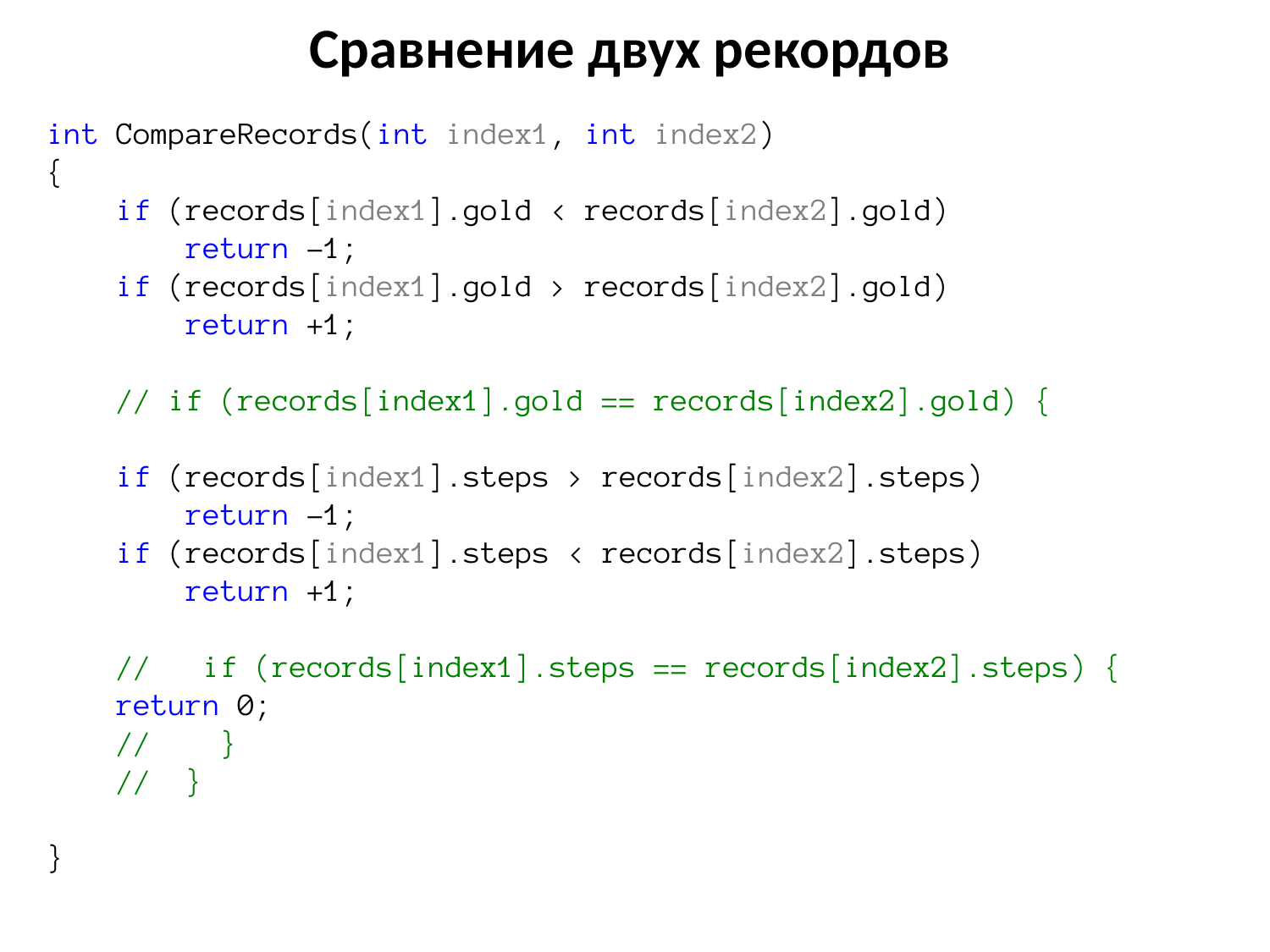

# Сравнение двух рекордов
int CompareRecords(int index1, int index2)
{
    if (records[index1].gold < records[index2].gold)
        return -1;
    if (records[index1].gold > records[index2].gold)
        return +1;

    // if (records[index1].gold == records[index2].gold) {

    if (records[index1].steps > records[index2].steps)
        return -1;
    if (records[index1].steps < records[index2].steps)
        return +1;

    //   if (records[index1].steps == records[index2].steps) {
    return 0;
    //    }
    //  }

}